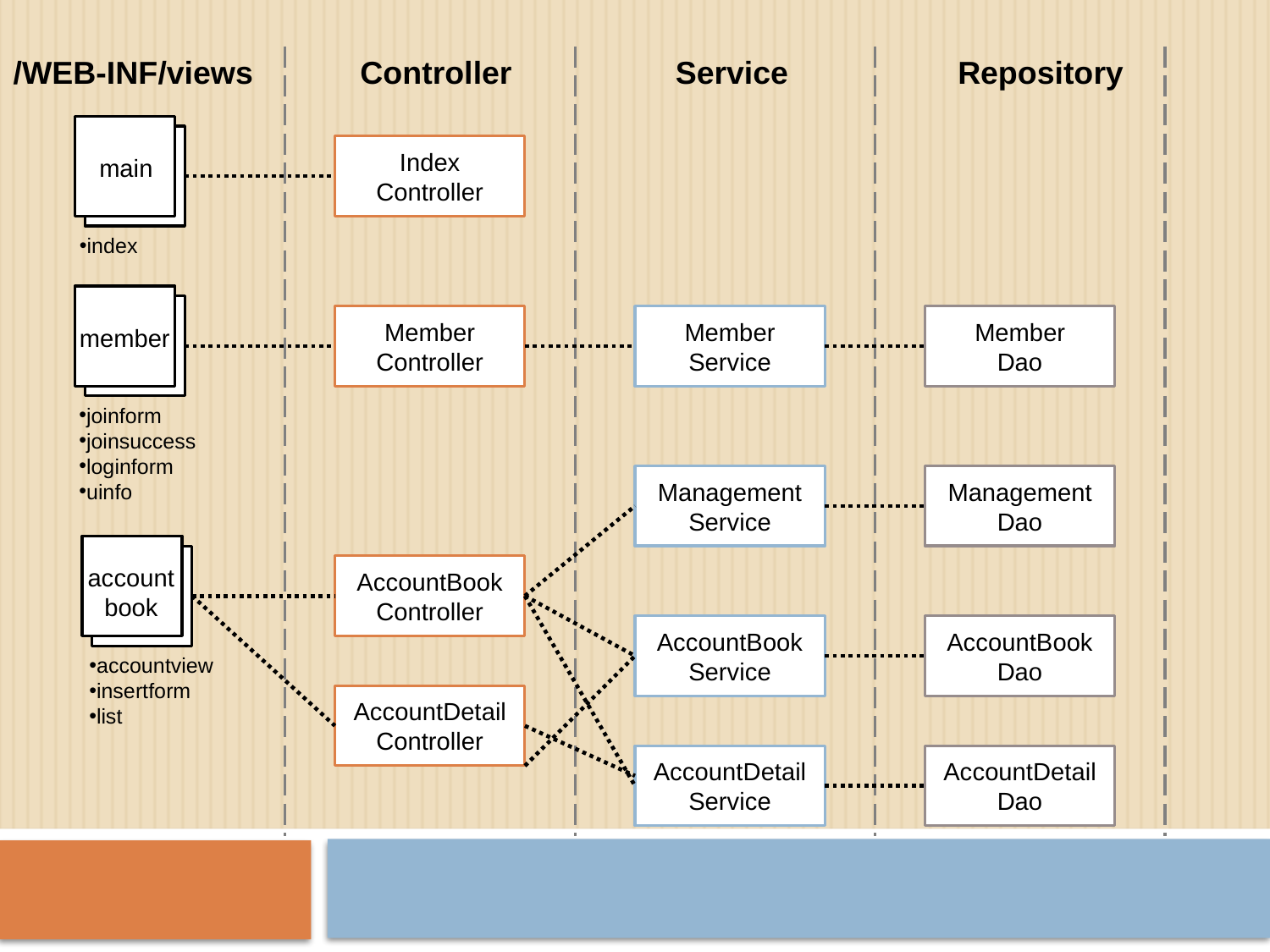

/WEB-INF/views
Controller
  Service
  Repository

main
Index
Controller
index

member
Member
Controller
Member
Service
Member
Dao
joinform
joinsuccess
loginform
uinfo
Management
Service
Management
Dao

account
book
AccountBook
Controller
AccountBook
Service
AccountBook
Dao
accountview
insertform
list
AccountDetail
Controller
AccountDetail
Service
AccountDetail
Dao